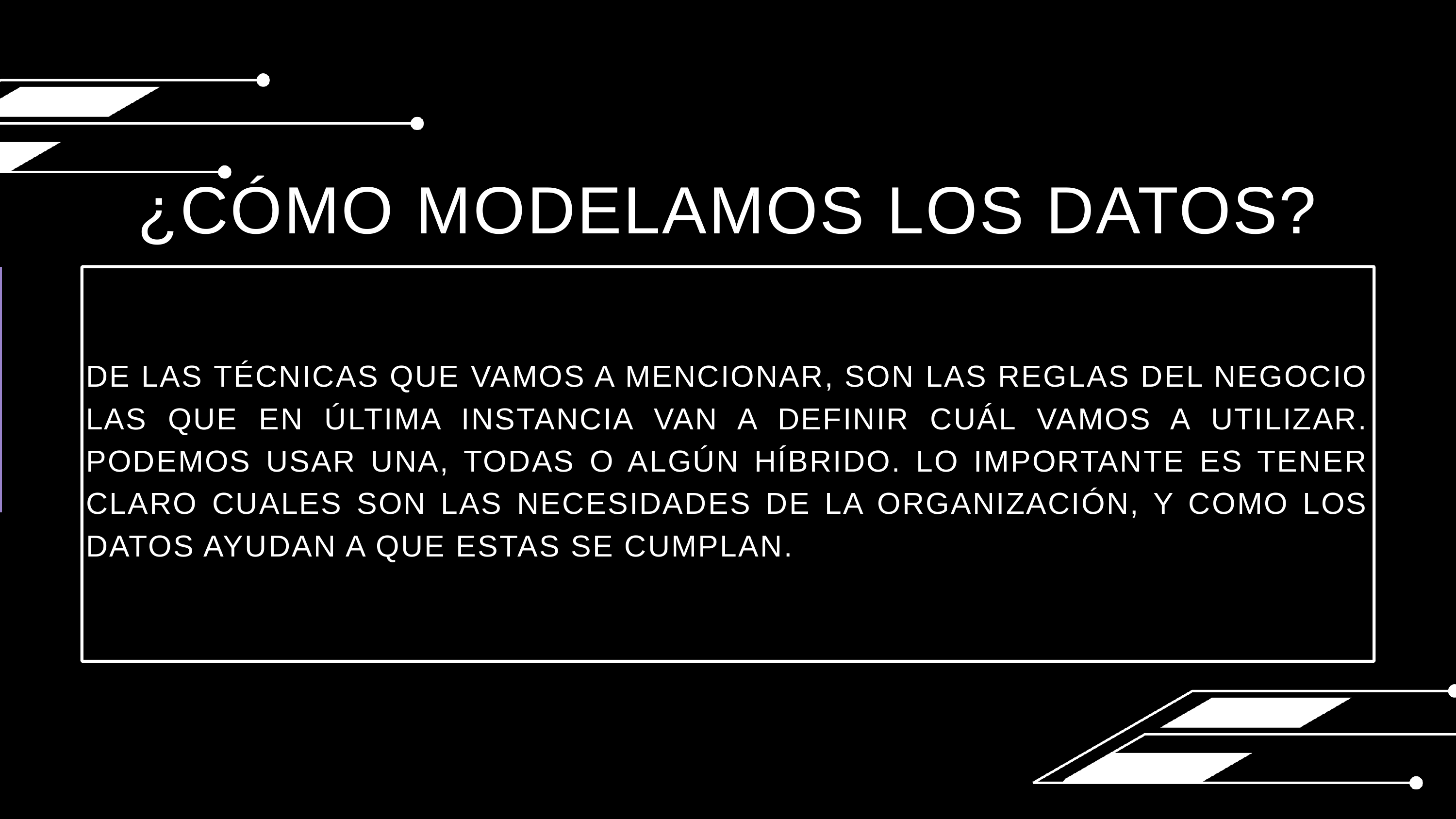

¿CÓMO MODELAMOS LOS DATOS?

DE LAS TÉCNICAS QUE VAMOS A MENCIONAR, SON LAS REGLAS DEL NEGOCIO LAS QUE EN ÚLTIMA INSTANCIA VAN A DEFINIR CUÁL VAMOS A UTILIZAR. PODEMOS USAR UNA, TODAS O ALGÚN HÍBRIDO. LO IMPORTANTE ES TENER CLARO CUALES SON LAS NECESIDADES DE LA ORGANIZACIÓN, Y COMO LOS DATOS AYUDAN A QUE ESTAS SE CUMPLAN.